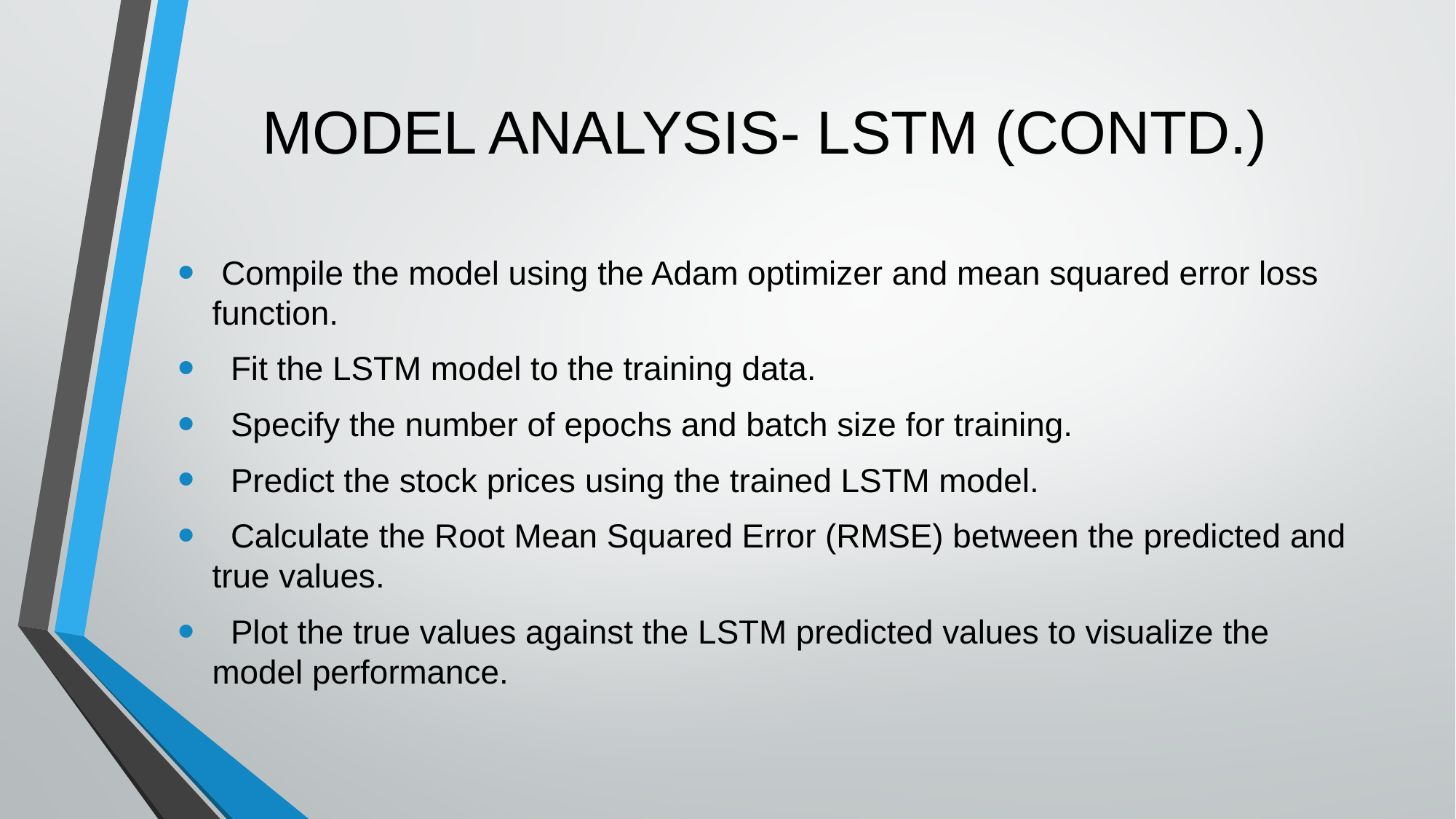

# MODEL ANALYSIS- LSTM (CONTD.)
 Compile the model using the Adam optimizer and mean squared error loss function.
  Fit the LSTM model to the training data.
  Specify the number of epochs and batch size for training.
  Predict the stock prices using the trained LSTM model.
  Calculate the Root Mean Squared Error (RMSE) between the predicted and true values.
  Plot the true values against the LSTM predicted values to visualize the model performance.